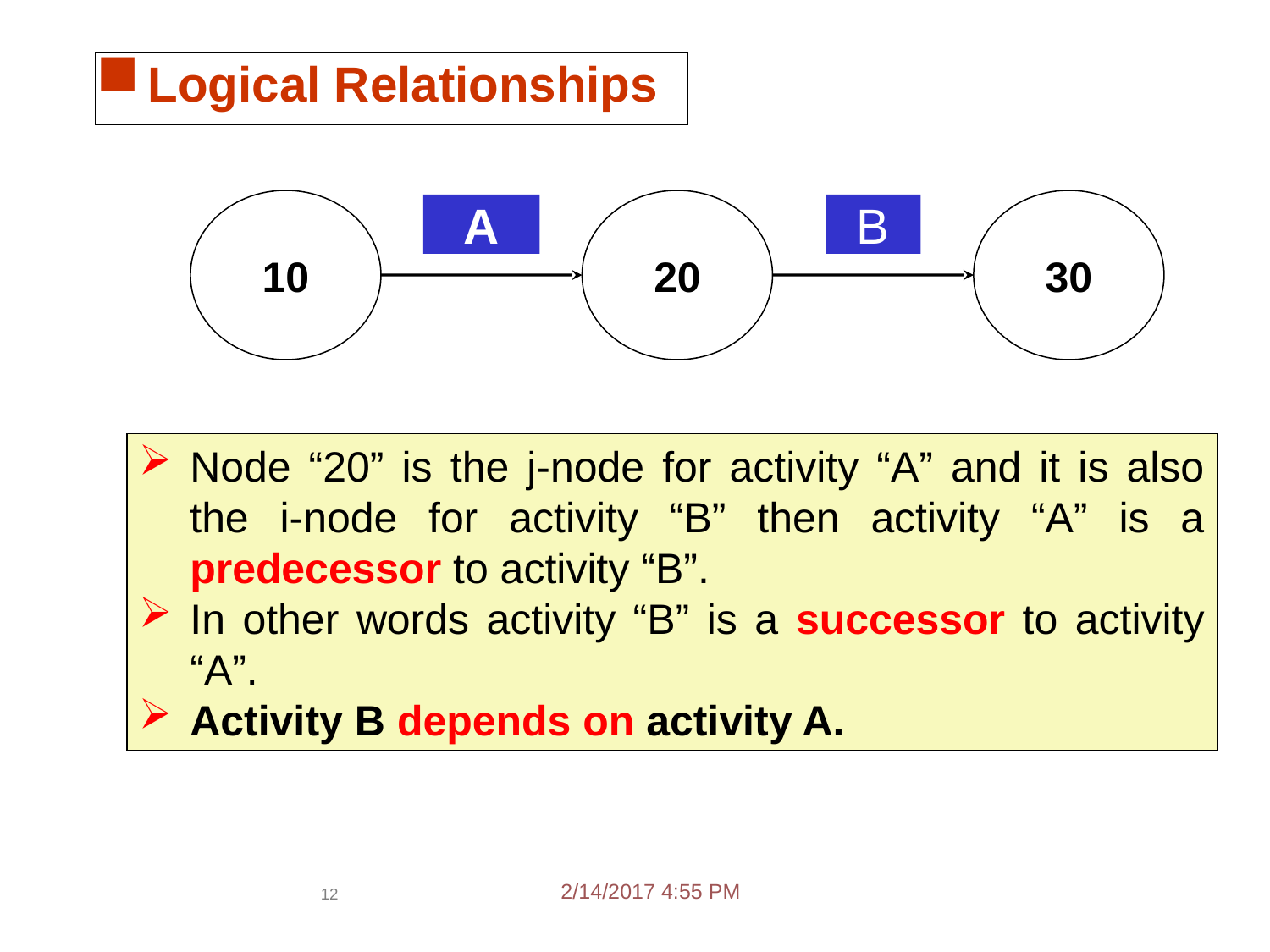

Logical Relationships
10
20
30
A
B

Node “20” is the j-node for activity “A” and it is also the i-node for activity “B” then activity “A” is a predecessor to activity “B”.
In other words activity “B” is a successor to activity “A”.
Activity B depends on activity A.
2/14/2017 4:55 PM
12